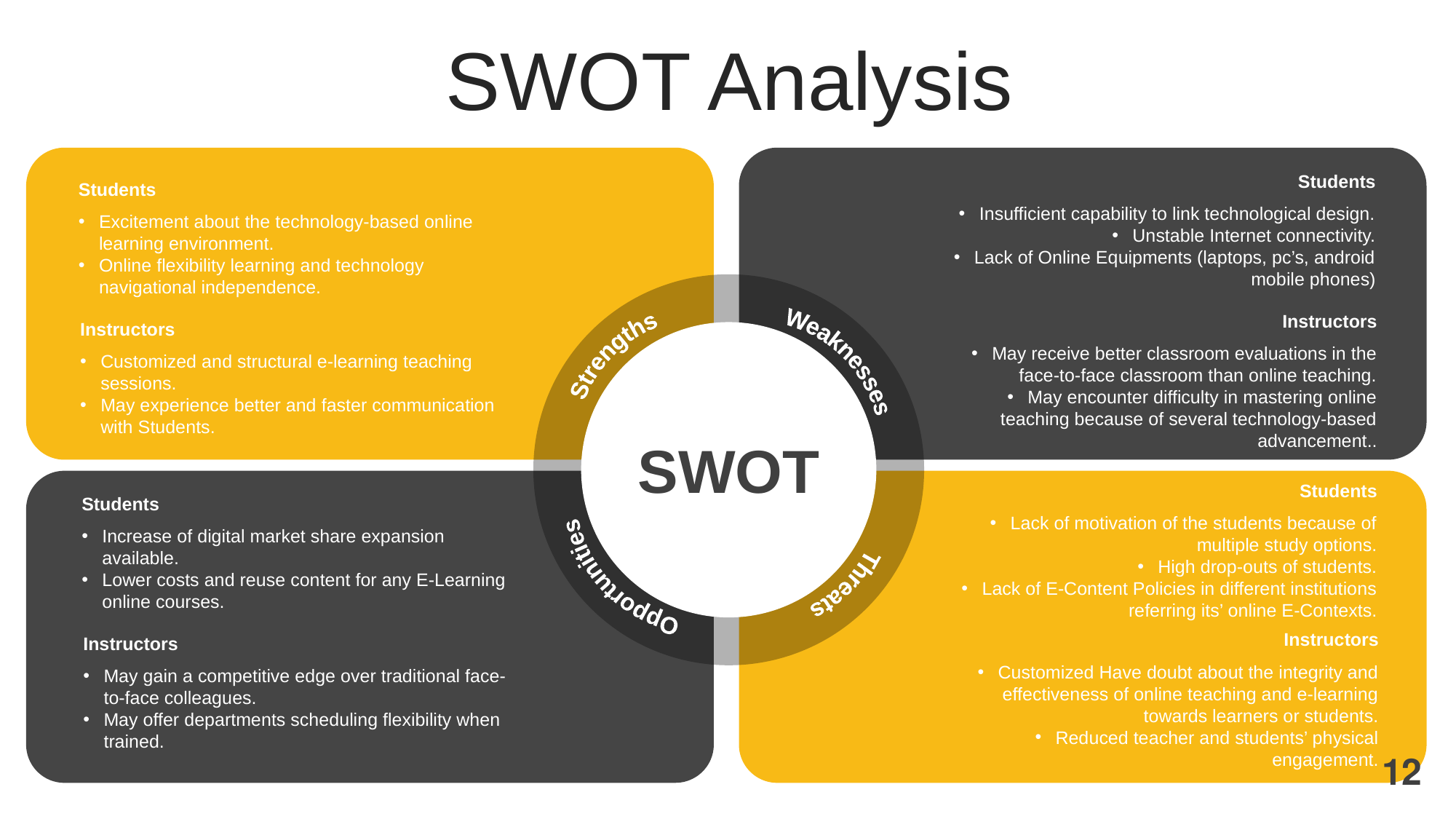

SWOT Analysis

Students
Insufficient capability to link technological design.
Unstable Internet connectivity.
Lack of Online Equipments (laptops, pc’s, android mobile phones)

Students
Excitement about the technology-based online learning environment.
Online flexibility learning and technology navigational independence.

Instructors
May receive better classroom evaluations in the face-to-face classroom than online teaching.
May encounter difficulty in mastering online teaching because of several technology-based advancement..
Strengths
Weaknesses
Instructors
Customized and structural e-learning teaching sessions.
May experience better and faster communication with Students.
Opportunities
Threats
SWOT
Students
Lack of motivation of the students because of multiple study options.
High drop-outs of students.
Lack of E-Content Policies in different institutions referring its’ online E-Contexts.
Students
Increase of digital market share expansion available.
Lower costs and reuse content for any E-Learning online courses.
Instructors
Customized Have doubt about the integrity and effectiveness of online teaching and e-learning towards learners or students.
Reduced teacher and students’ physical engagement.
Instructors
May gain a competitive edge over traditional face-to-face colleagues.
May offer departments scheduling flexibility when trained.
12